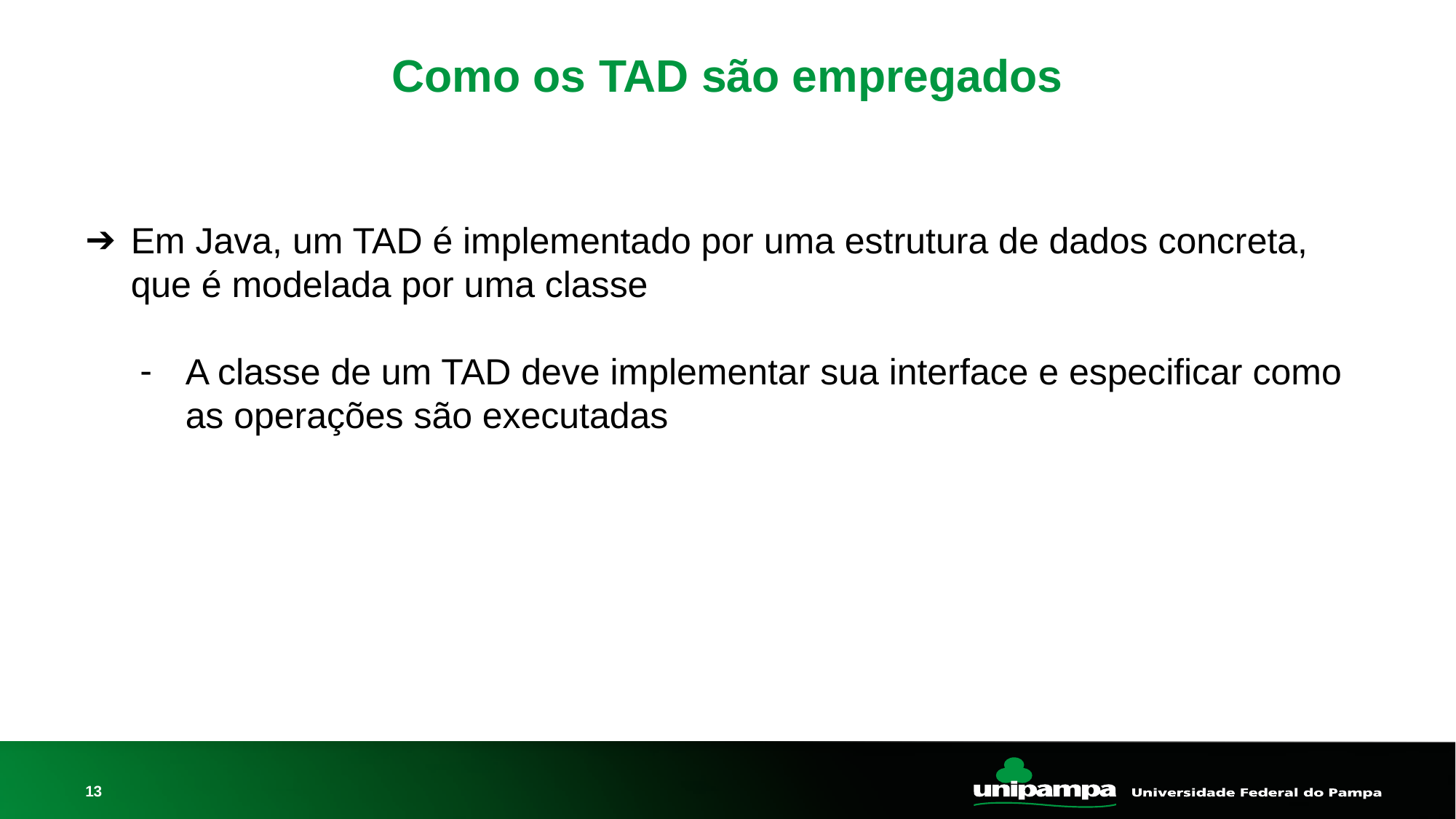

# Como os TAD são empregados

Em Java, um TAD é implementado por uma estrutura de dados concreta, que é modelada por uma classe

A classe de um TAD deve implementar sua interface e especificar como as operações são executadas